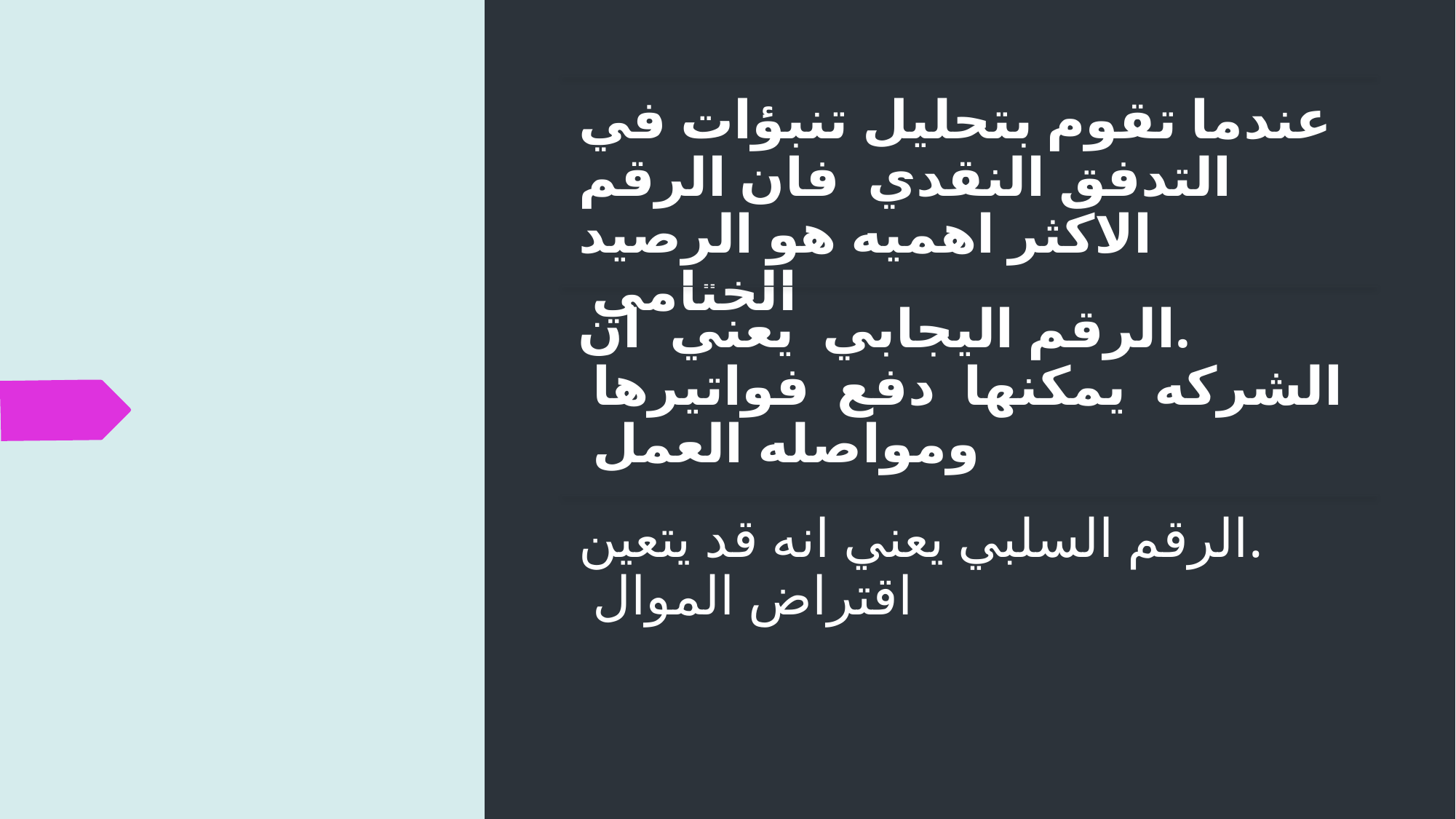

عندما تقوم بتحليل تنبؤات في التدفق النقدي  فان الرقم الاكثر اهميه هو الرصيد الختامي
.الرقم اليجابي  يعني  ان الشركه  يمكنها  دفع  فواتيرها  ومواصله العمل
.الرقم السلبي يعني انه قد يتعين اقتراض الموال